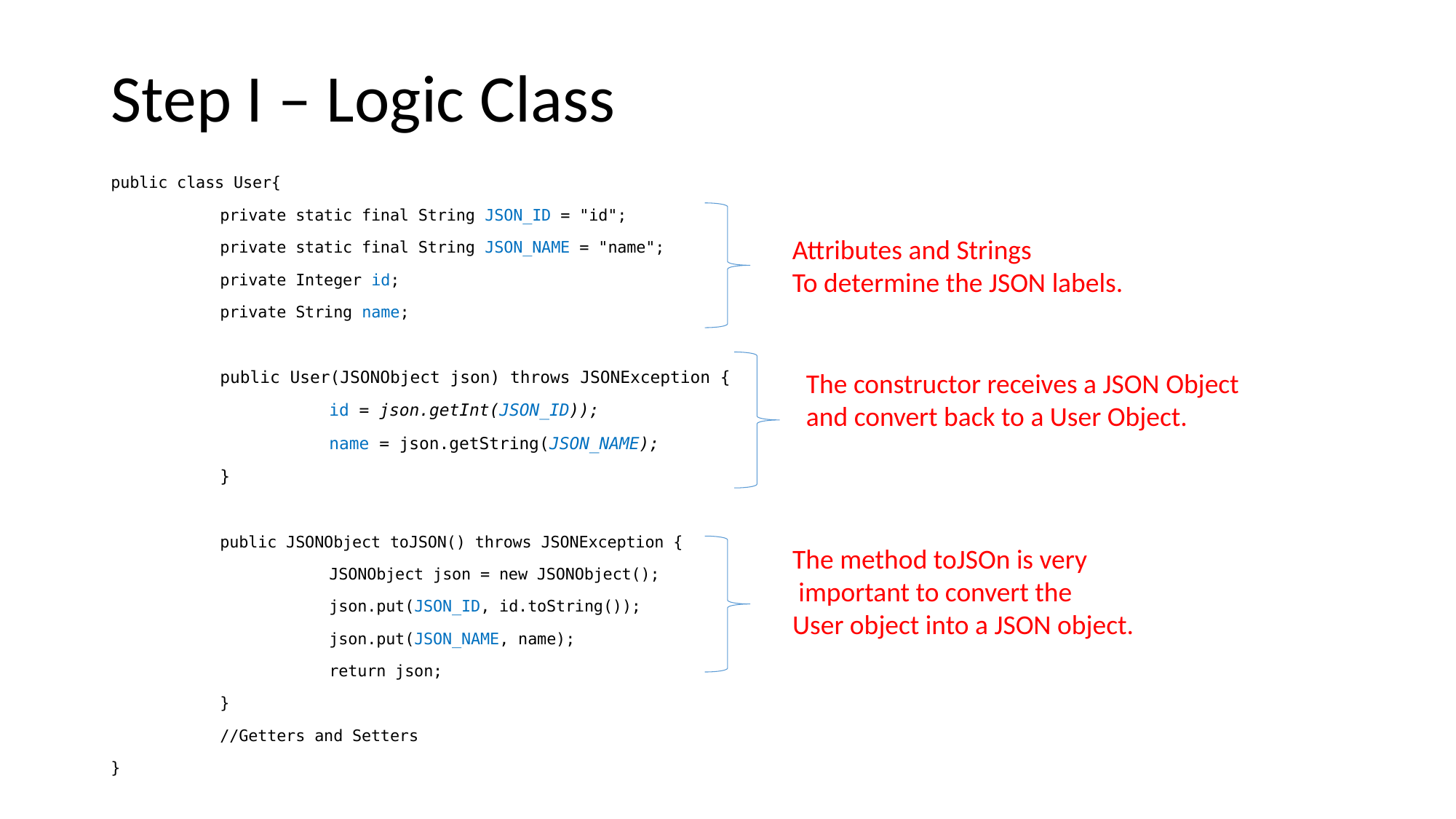

# Step I – Logic Class
public class User{
	private static final String JSON_ID = "id";
	private static final String JSON_NAME = "name";
	private Integer id;
	private String name;

	public User(JSONObject json) throws JSONException {
		id = json.getInt(JSON_ID));
		name = json.getString(JSON_NAME);
	}

	public JSONObject toJSON() throws JSONException {
		JSONObject json = new JSONObject();
		json.put(JSON_ID, id.toString());
		json.put(JSON_NAME, name);
		return json;
	}
	//Getters and Setters
}

Attributes and Strings
To determine the JSON labels.

The constructor receives a JSON Object
and convert back to a User Object.

The method toJSOn is very
 important to convert the
User object into a JSON object.